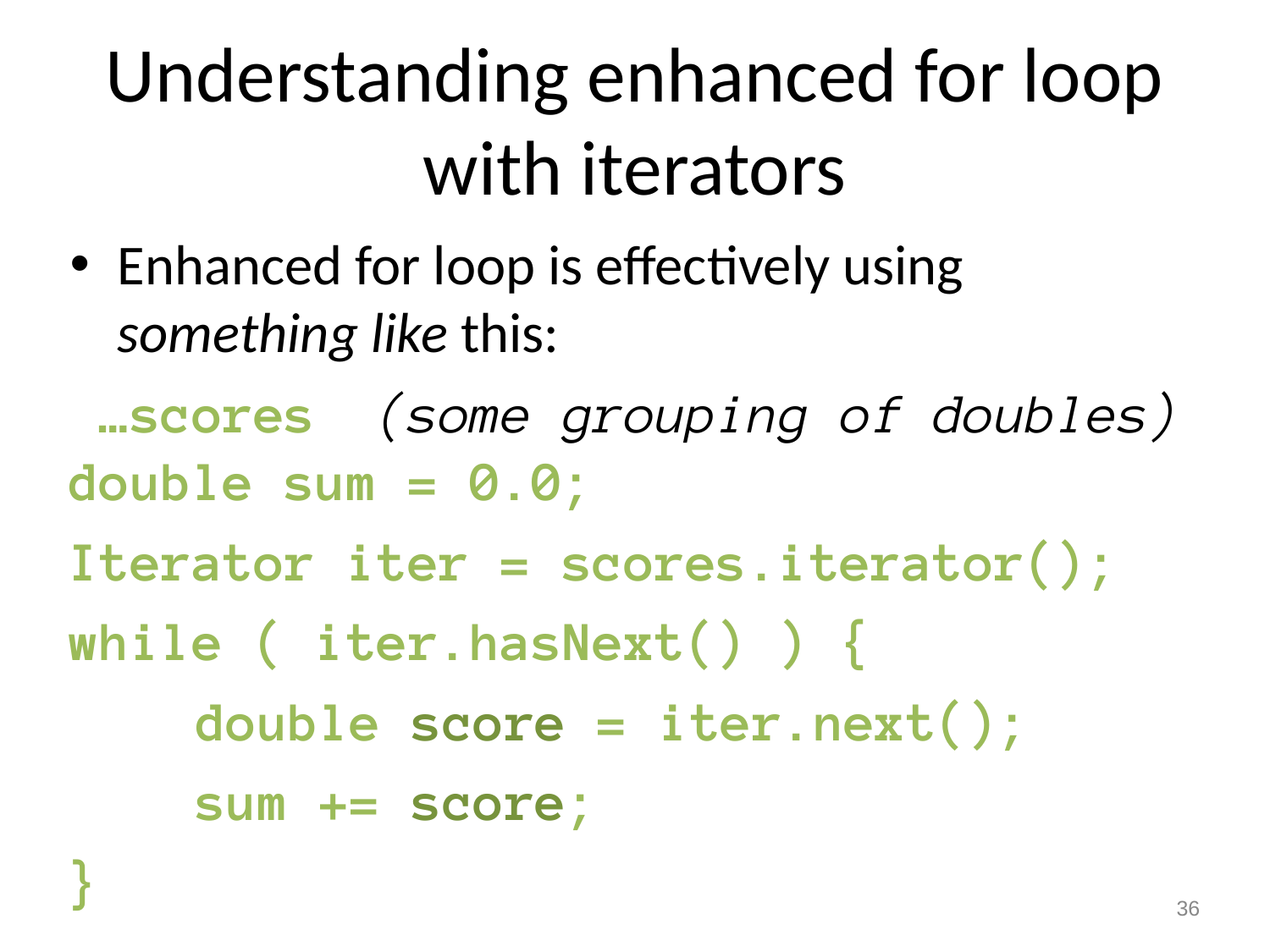

# Understanding enhanced for loop with iterators
Enhanced for loop is effectively using something like this:
 …scores  (some grouping of doubles)
double sum = 0.0;
Iterator iter = scores.iterator();
while ( iter.hasNext() ) {
	double score = iter.next();
	sum += score;
}

36